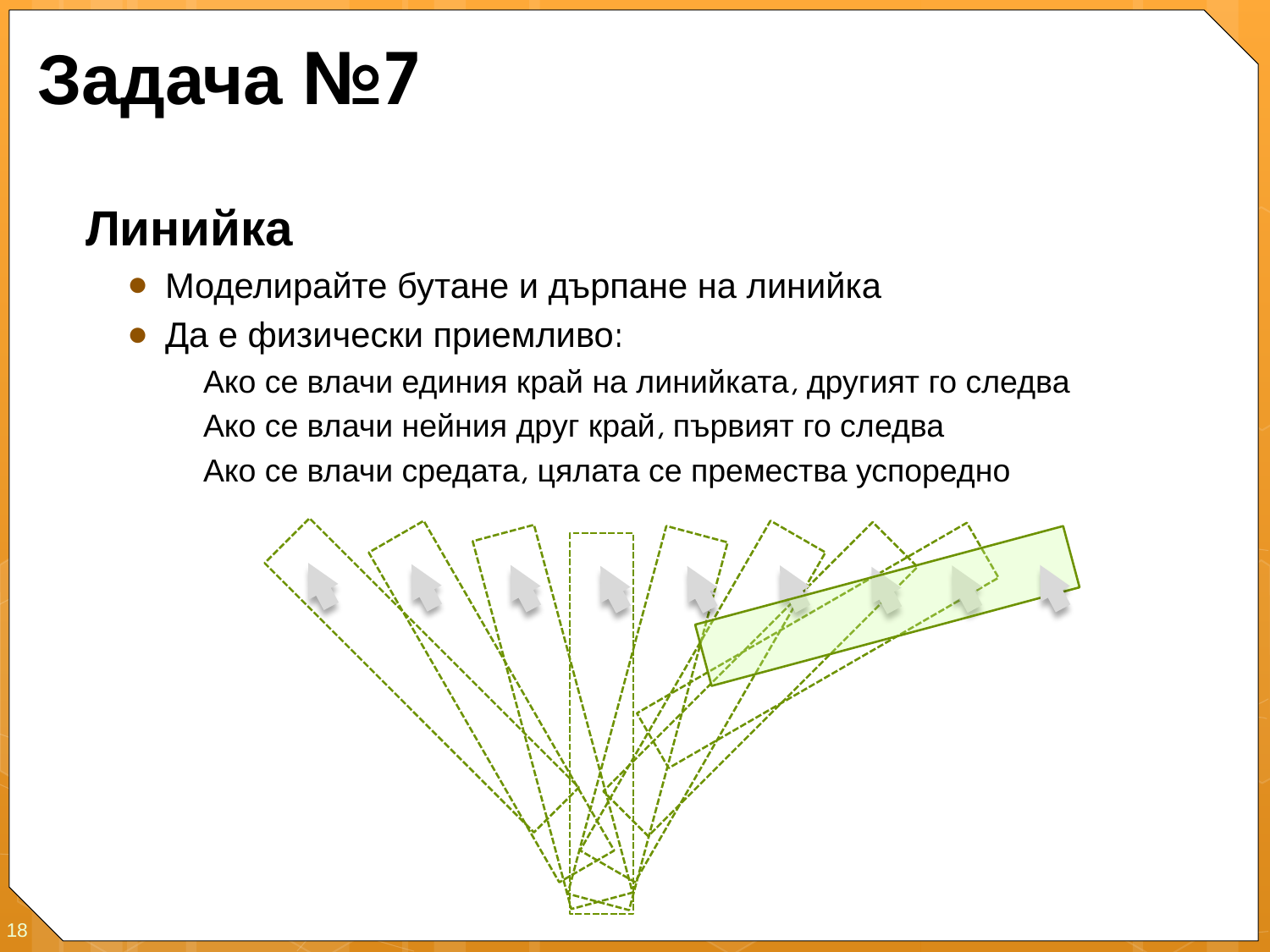

# Задача №7
Линийка
Моделирайте бутане и дърпане на линийка
Да е физически приемливо:
Ако се влачи единия край на линийката, другият го следва
Ако се влачи нейния друг край, първият го следва
Ако се влачи средата, цялата се премества успоредно